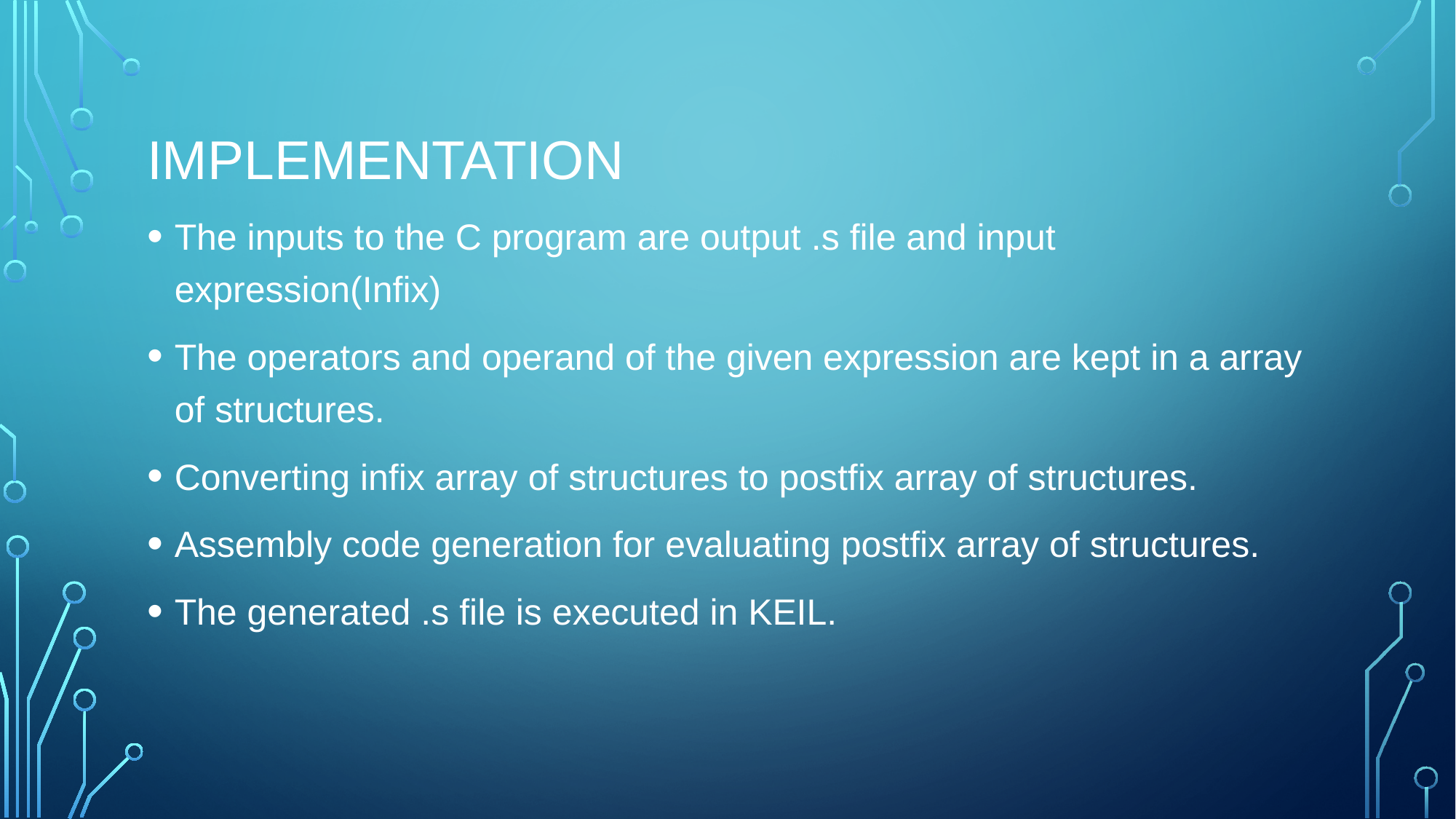

# Implementation
The inputs to the C program are output .s file and input expression(Infix)
The operators and operand of the given expression are kept in a array of structures.
Converting infix array of structures to postfix array of structures.
Assembly code generation for evaluating postfix array of structures.
The generated .s file is executed in KEIL.